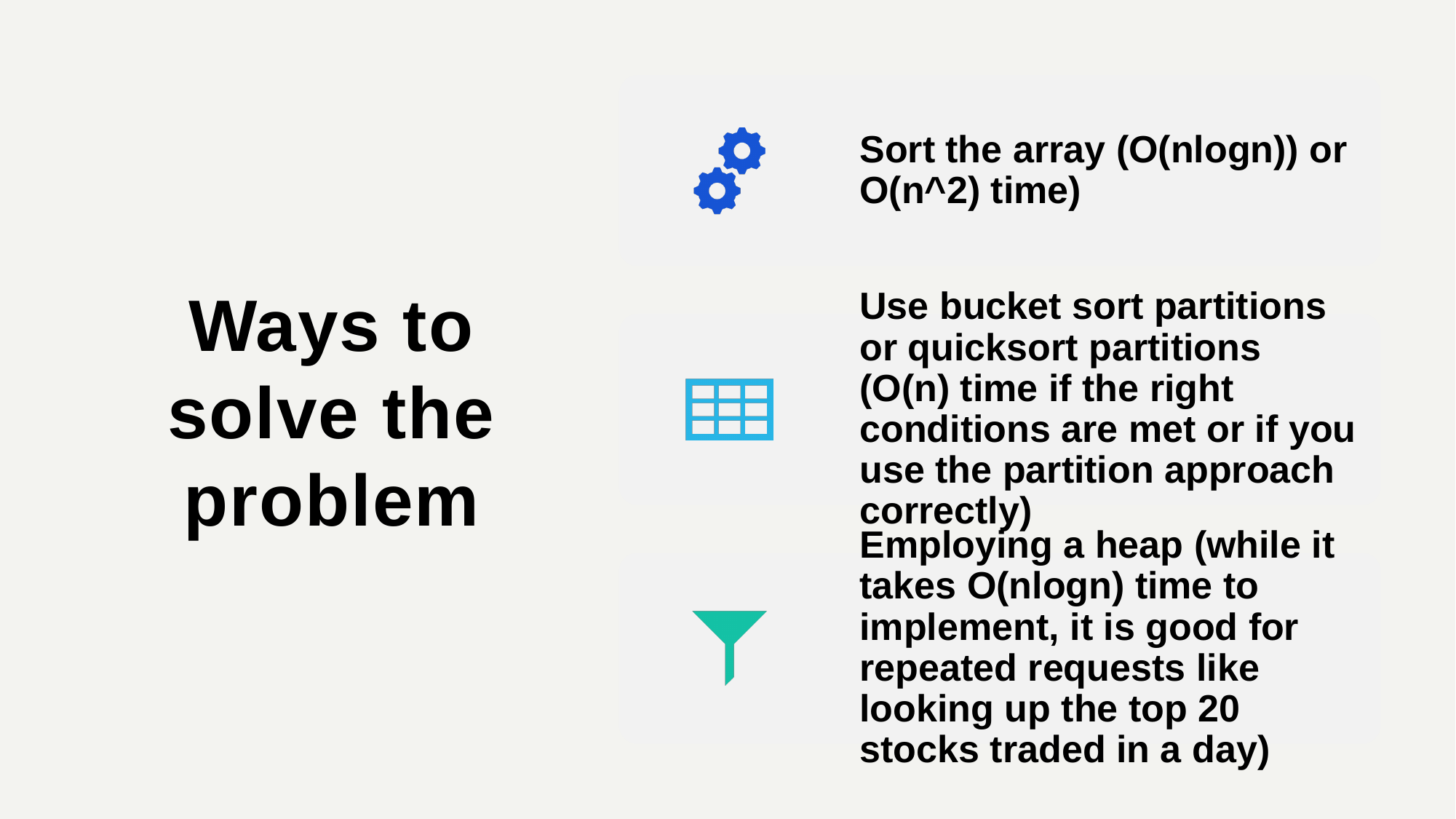

Sort the array (O(nlogn)) or O(n^2) time)
Use bucket sort partitions or quicksort partitions (O(n) time if the right conditions are met or if you use the partition approach correctly)
Employing a heap (while it takes O(nlogn) time to implement, it is good for repeated requests like looking up the top 20 stocks traded in a day)
# Ways to solve the problem